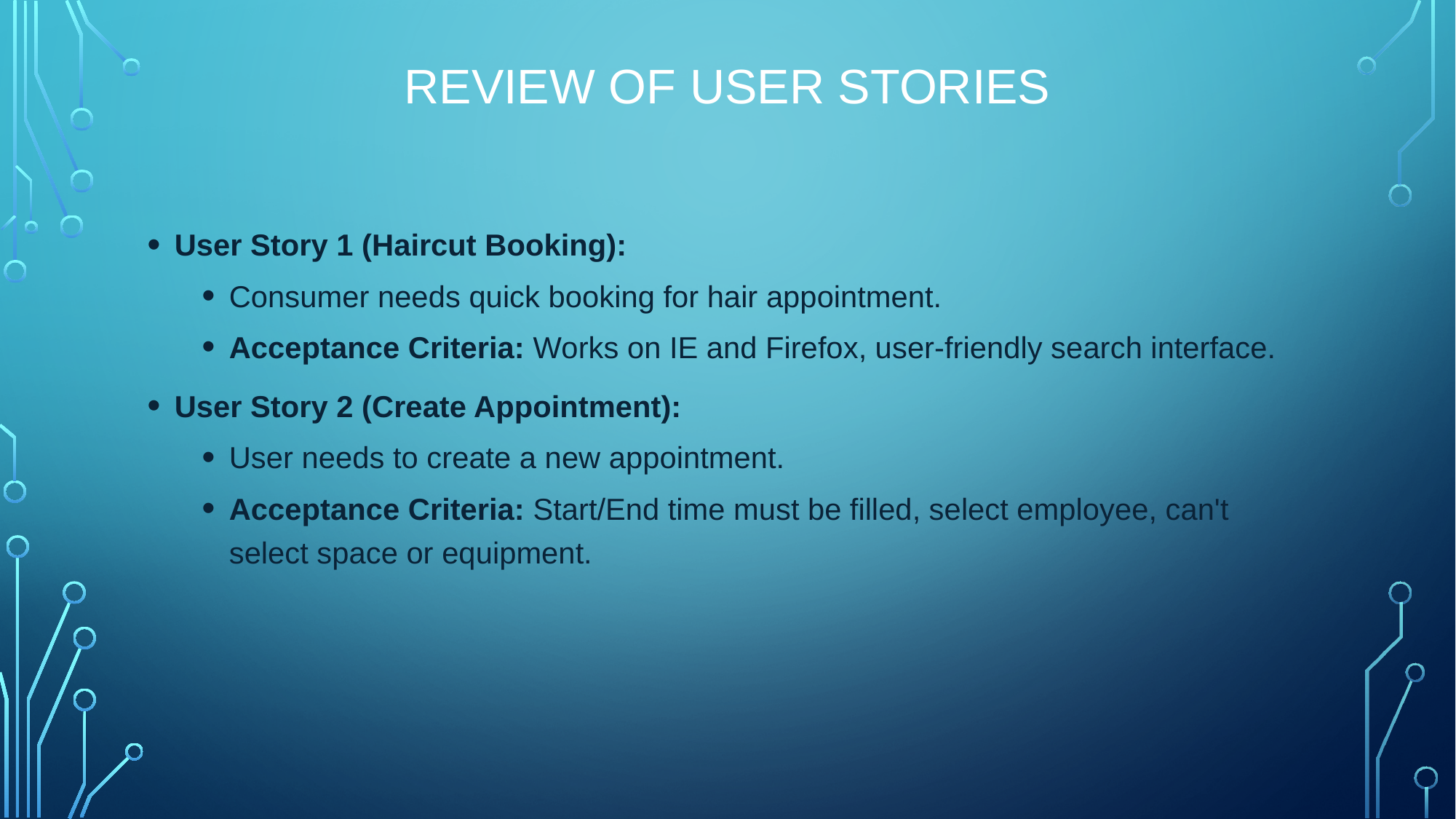

# Review of User Stories
User Story 1 (Haircut Booking):
Consumer needs quick booking for hair appointment.
Acceptance Criteria: Works on IE and Firefox, user-friendly search interface.
User Story 2 (Create Appointment):
User needs to create a new appointment.
Acceptance Criteria: Start/End time must be filled, select employee, can't select space or equipment.